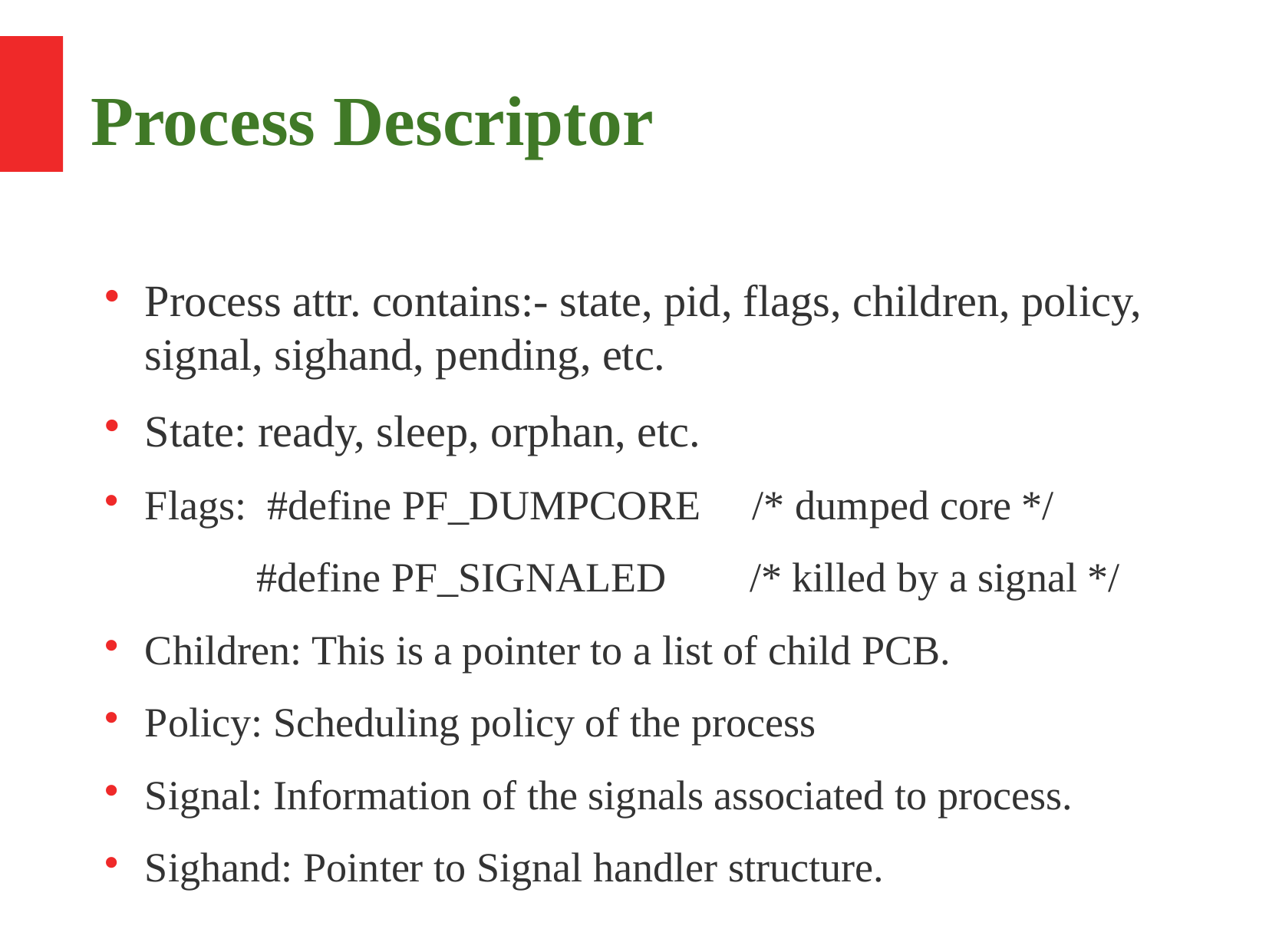

Process Descriptor
Process attr. contains:- state, pid, flags, children, policy, signal, sighand, pending, etc.
State: ready, sleep, orphan, etc.
Flags:  #define PF_DUMPCORE     /* dumped core */
                #define PF_SIGNALED        /* killed by a signal */
Children: This is a pointer to a list of child PCB.
Policy: Scheduling policy of the process
Signal: Information of the signals associated to process.
Sighand: Pointer to Signal handler structure.